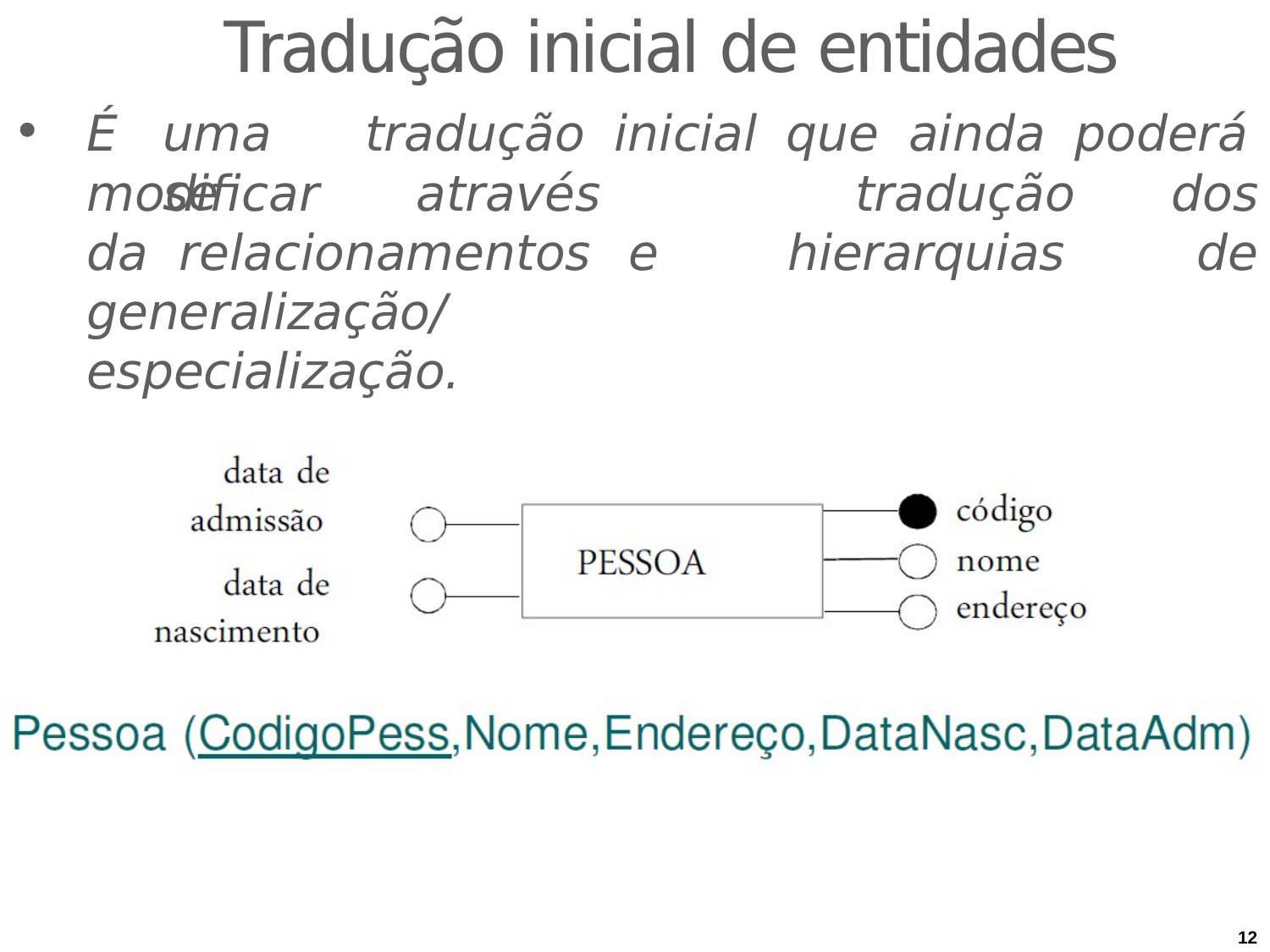

# Tradução inicial de entidades
É	uma	tradução	inicial	que	ainda	poderá	se
modificar	através		da  relacionamentos	e
tradução	dos
hierarquias	de
generalização/especialização.

12